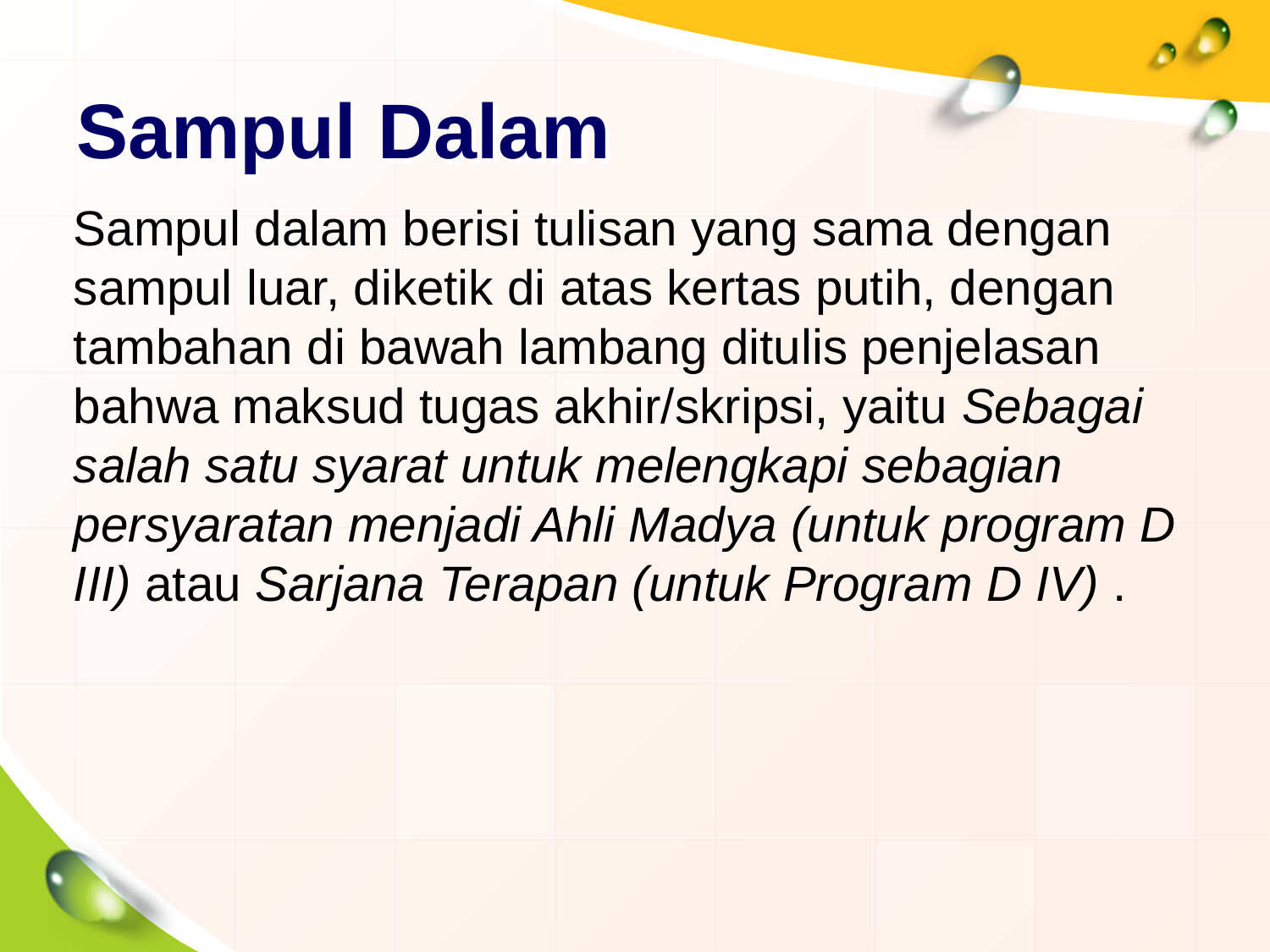

# Sampul Dalam
Sampul dalam berisi tulisan yang sama dengan sampul luar, diketik di atas kertas putih, dengan tambahan di bawah lambang ditulis penjelasan bahwa maksud tugas akhir/skripsi, yaitu Sebagai salah satu syarat untuk melengkapi sebagian persyaratan menjadi Ahli Madya (untuk program D III) atau Sarjana Terapan (untuk Program D IV) .